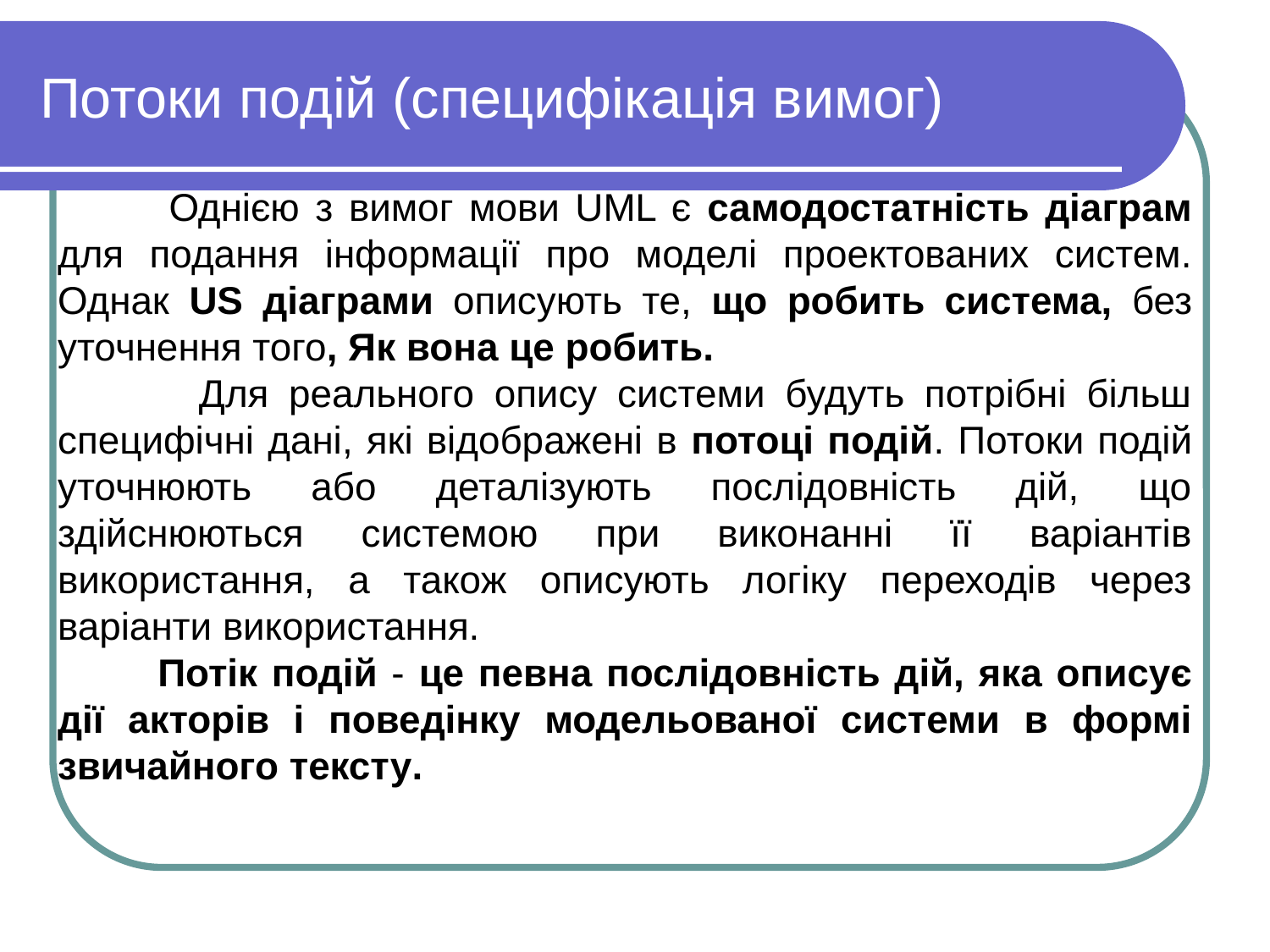

# Потоки подій (специфікація вимог)
       Однією з вимог мови UML є самодостатність діаграм для подання інформації про моделі проектованих систем. Однак US діаграми описують те, що робить система, без уточнення того, Як вона це робить.
       Для реального опису системи будуть потрібні більш специфічні дані, які відображені в потоці подій. Потоки подій уточнюють або деталізують послідовність дій, що здійснюються системою при виконанні її варіантів використання, а також описують логіку переходів через варіанти використання.
       Потік подій - це певна послідовність дій, яка описує дії акторів і поведінку модельованої системи в формі звичайного тексту.